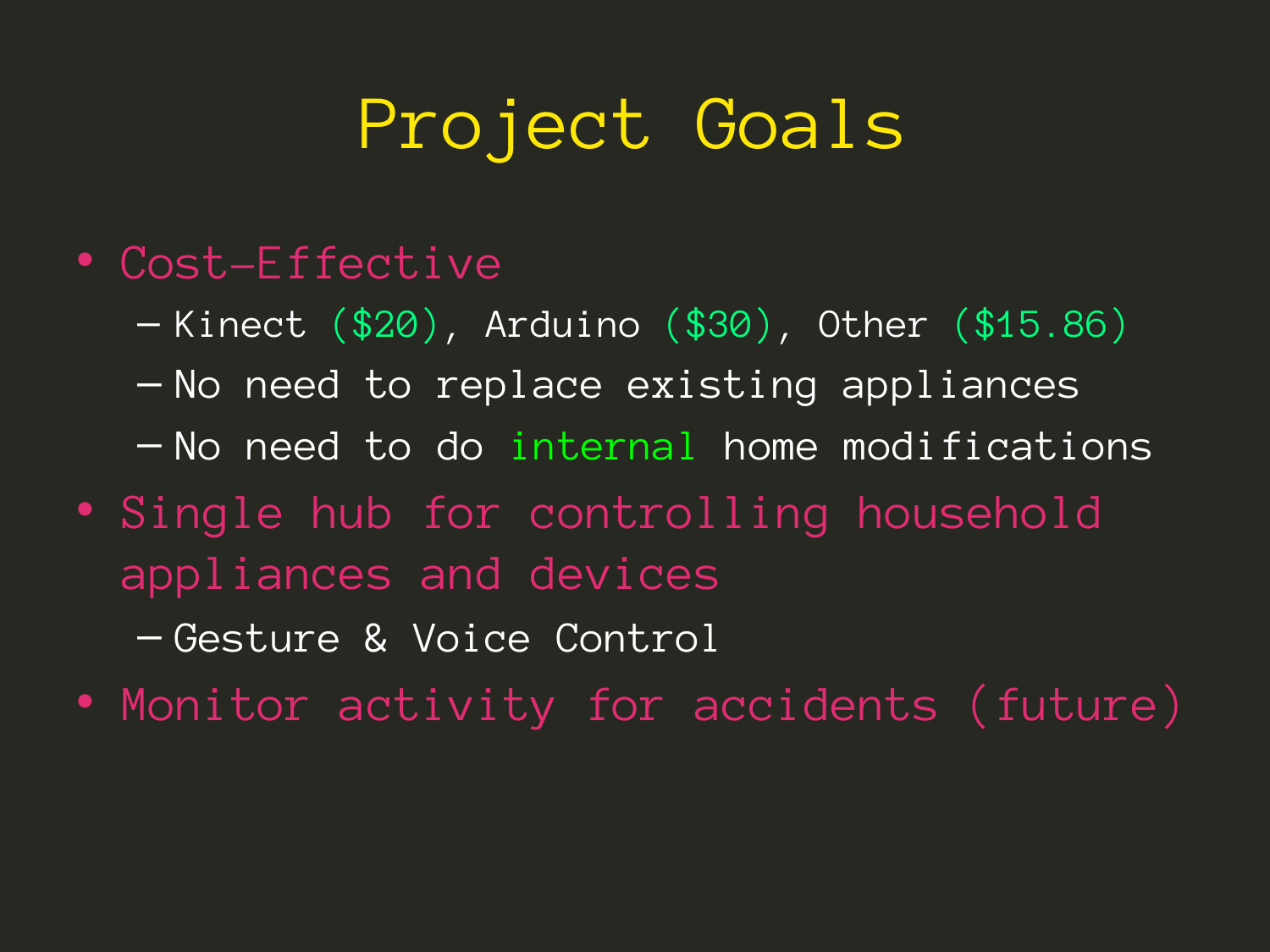

# Project Goals
Cost-Effective
Kinect ($20), Arduino ($30), Other ($15.86)
No need to replace existing appliances
No need to do internal home modifications
Single hub for controlling household appliances and devices
Gesture & Voice Control
Monitor activity for accidents (future)